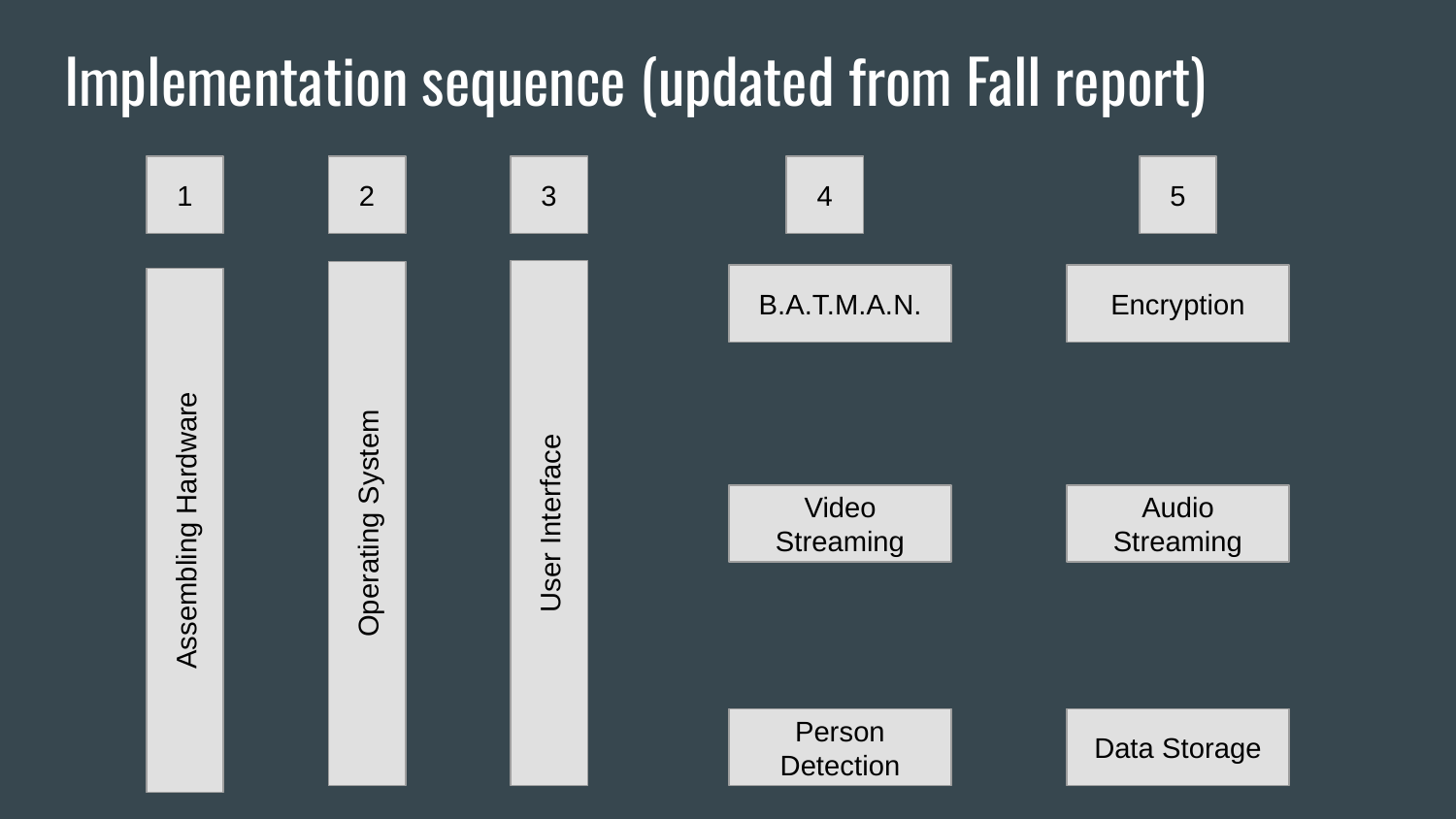

# Implementation sequence (updated from Fall report)
1
2
3
4
5
B.A.T.M.A.N.
Encryption
User Interface
Operating System
Video Streaming
Audio Streaming
Assembling Hardware
Person Detection
Data Storage